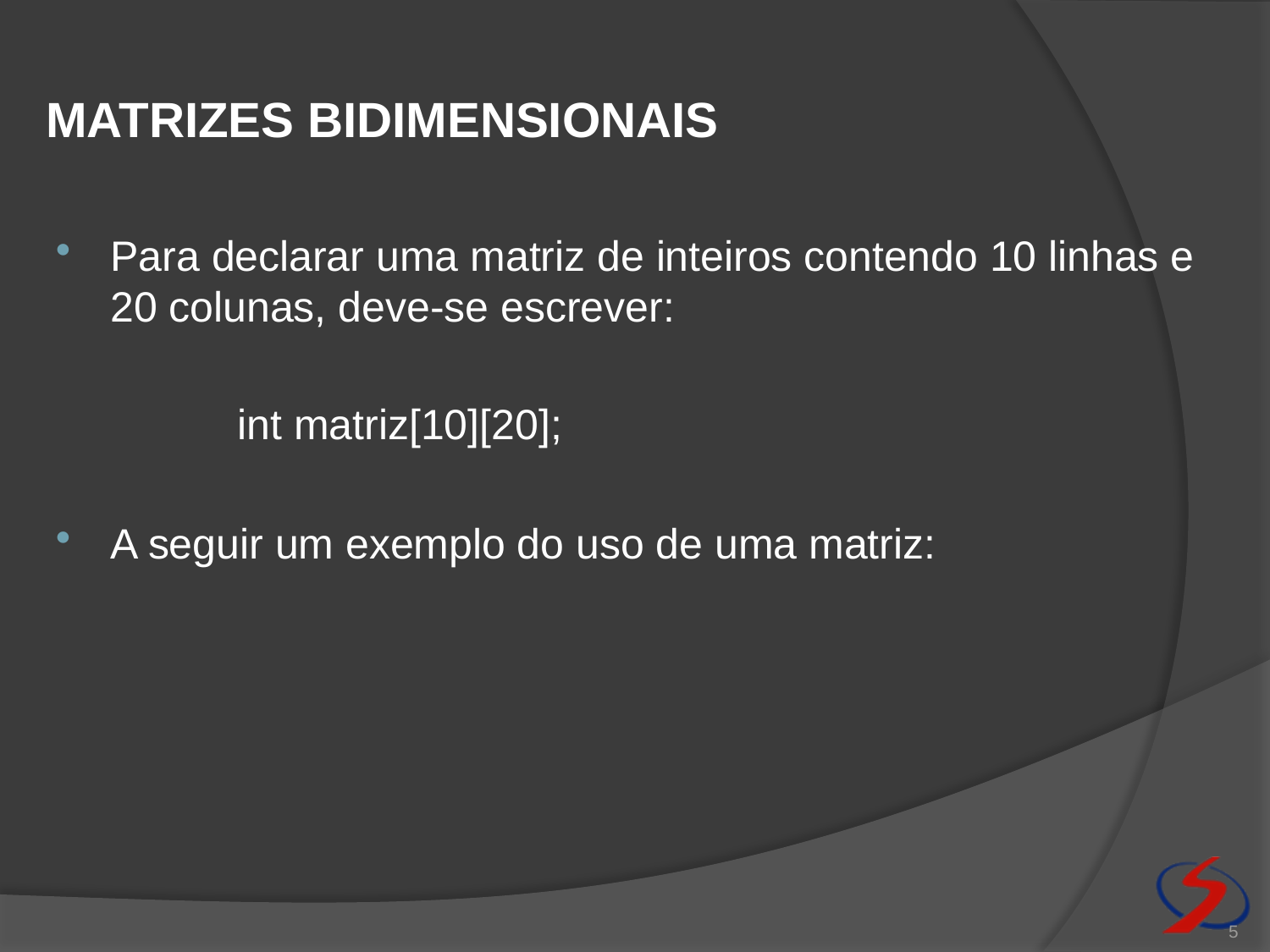

# Matrizes bidimensionais
Para declarar uma matriz de inteiros contendo 10 linhas e 20 colunas, deve-se escrever:

		int matriz[10][20];

A seguir um exemplo do uso de uma matriz:
5